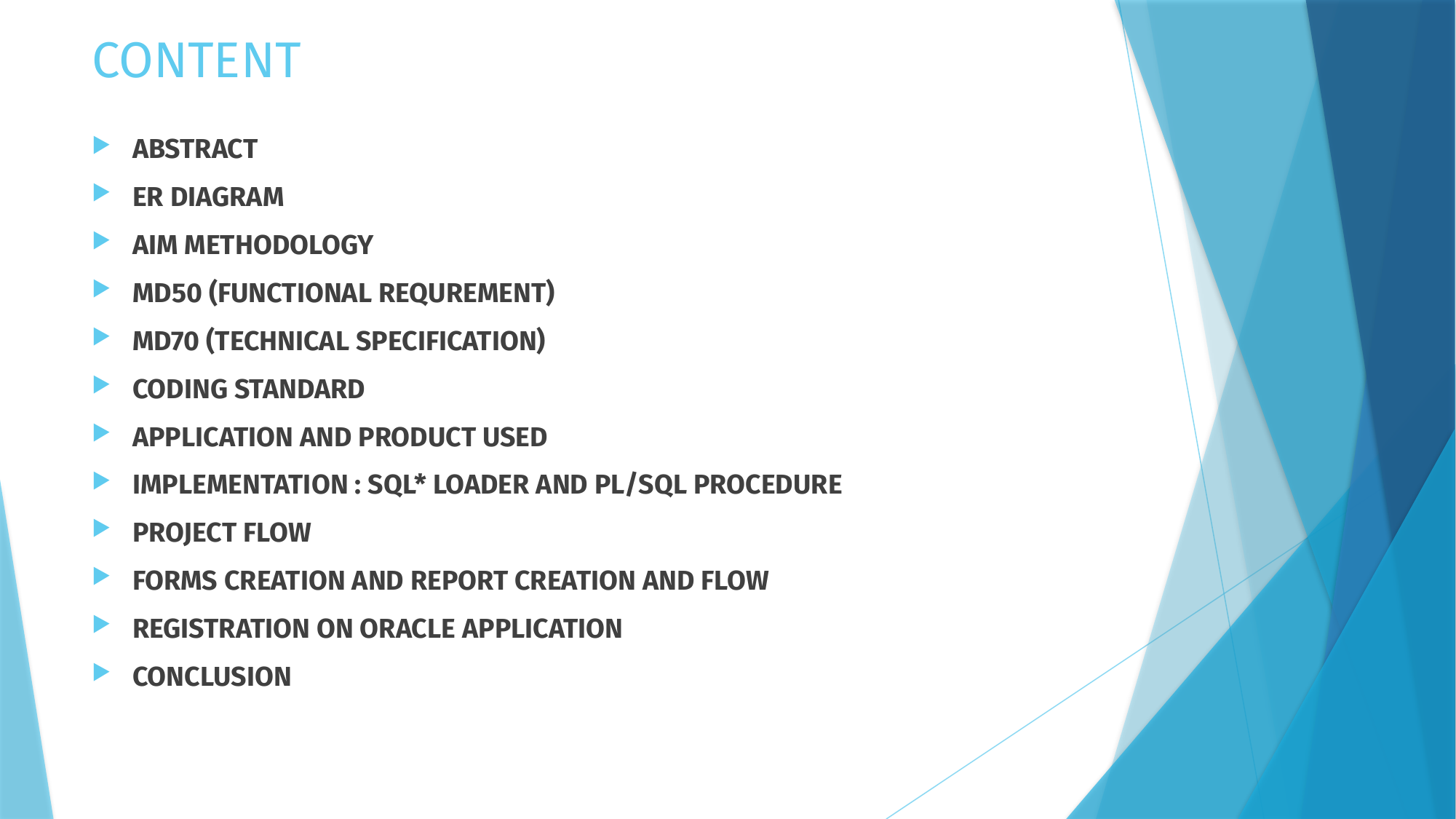

# CONTENT
ABSTRACT
ER DIAGRAM
AIM METHODOLOGY
MD50 (FUNCTIONAL REQUREMENT)
MD70 (TECHNICAL SPECIFICATION)
CODING STANDARD
APPLICATION AND PRODUCT USED
IMPLEMENTATION : SQL* LOADER AND PL/SQL PROCEDURE
PROJECT FLOW
FORMS CREATION AND REPORT CREATION AND FLOW
REGISTRATION ON ORACLE APPLICATION
CONCLUSION